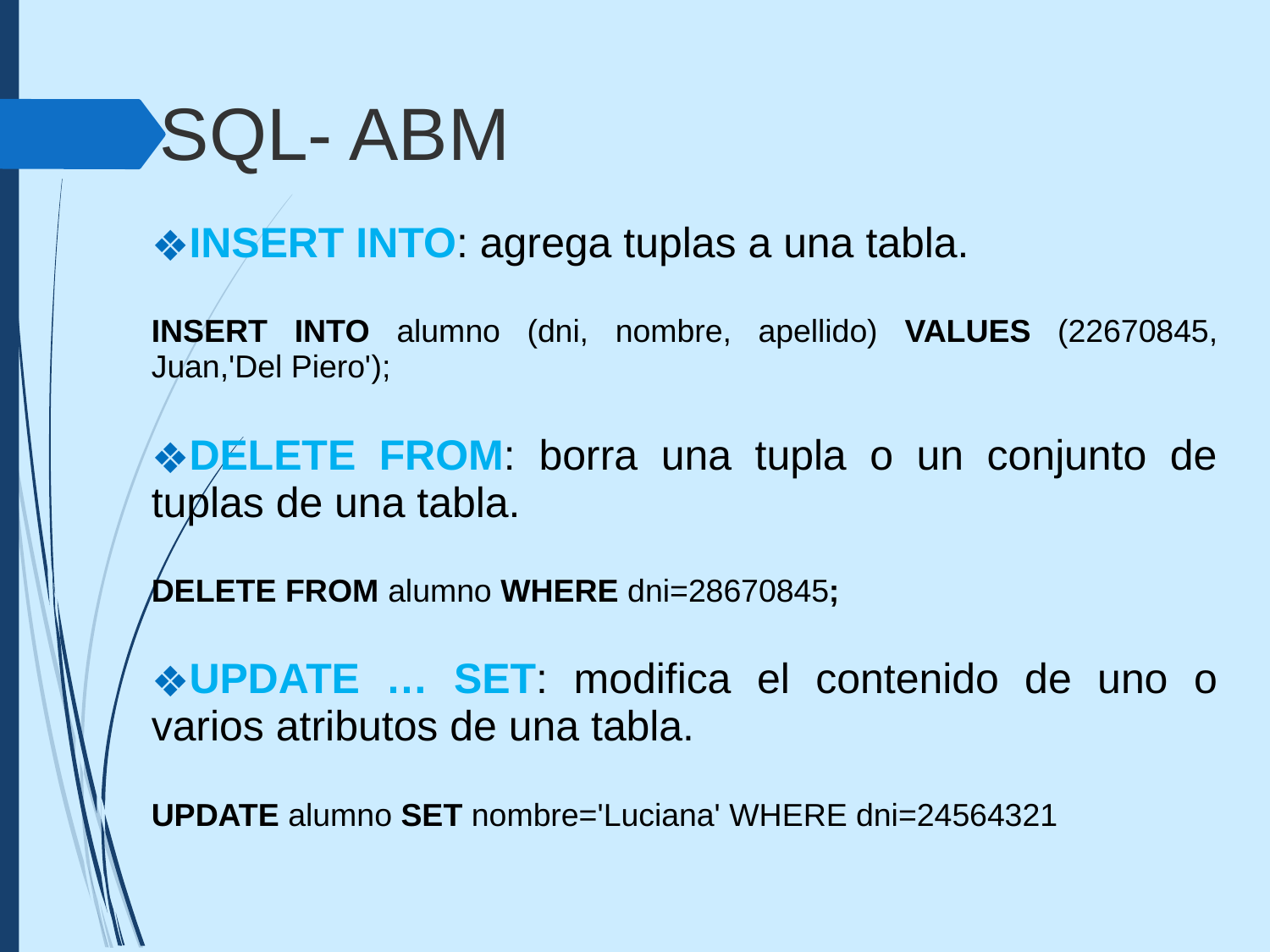

SQL- ABM

INSERT INTO: agrega tuplas a una tabla.

INSERT INTO alumno (dni, nombre, apellido) VALUES (22670845, Juan,'Del Piero');

DELETE FROM: borra una tupla o un conjunto de tuplas de una tabla.

DELETE FROM alumno WHERE dni=28670845;

UPDATE … SET: modifica el contenido de uno o varios atributos de una tabla.

UPDATE alumno SET nombre='Luciana' WHERE dni=24564321